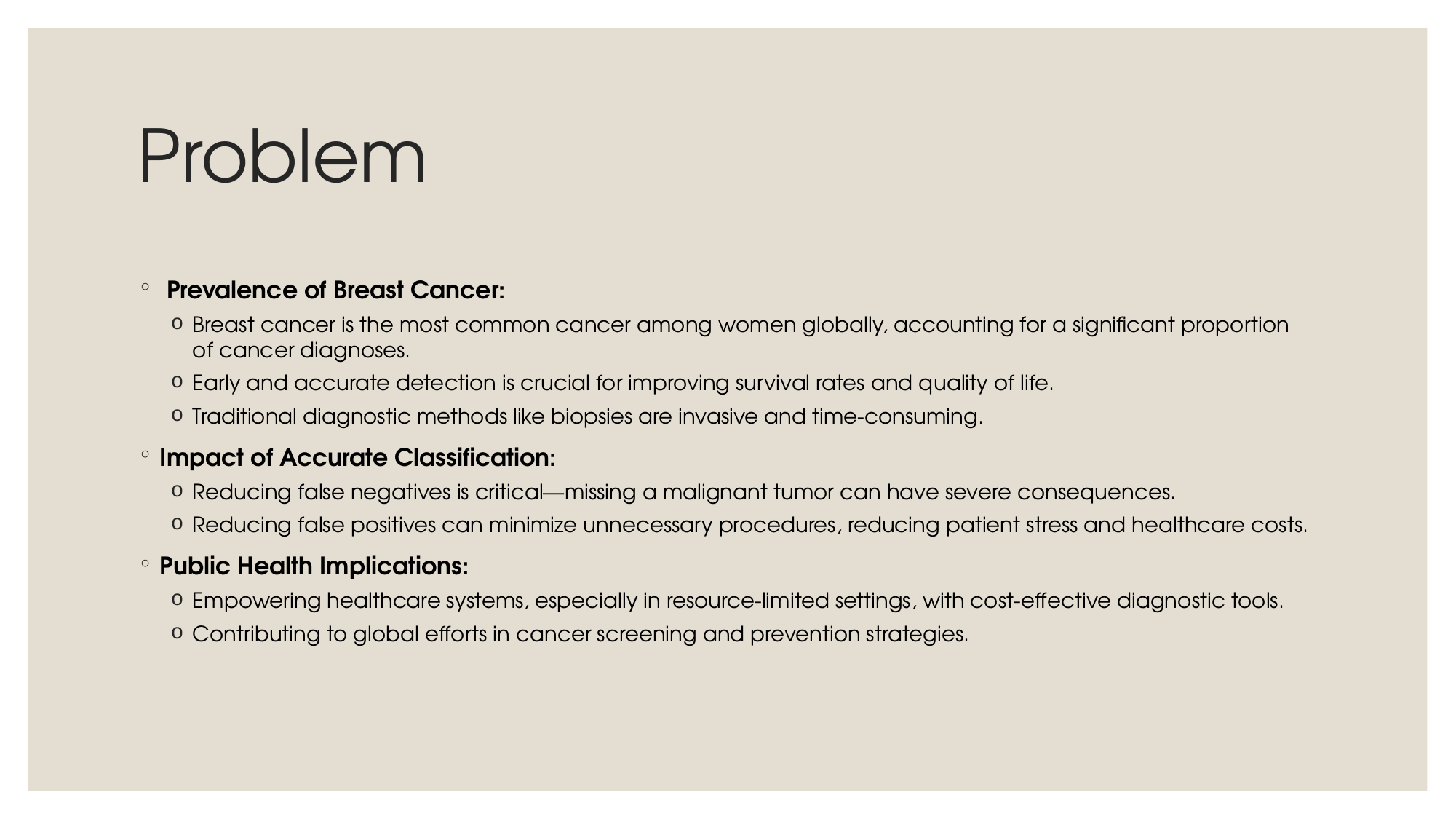

# Problem

 Prevalence of Breast Cancer:
Breast cancer is the most common cancer among women globally, accounting for a significant proportion of cancer diagnoses.
Early and accurate detection is crucial for improving survival rates and quality of life.
Traditional diagnostic methods like biopsies are invasive and time-consuming.
Impact of Accurate Classification:
Reducing false negatives is critical—missing a malignant tumor can have severe consequences.
Reducing false positives can minimize unnecessary procedures, reducing patient stress and healthcare costs.
Public Health Implications:
Empowering healthcare systems, especially in resource-limited settings, with cost-effective diagnostic tools.
Contributing to global efforts in cancer screening and prevention strategies.